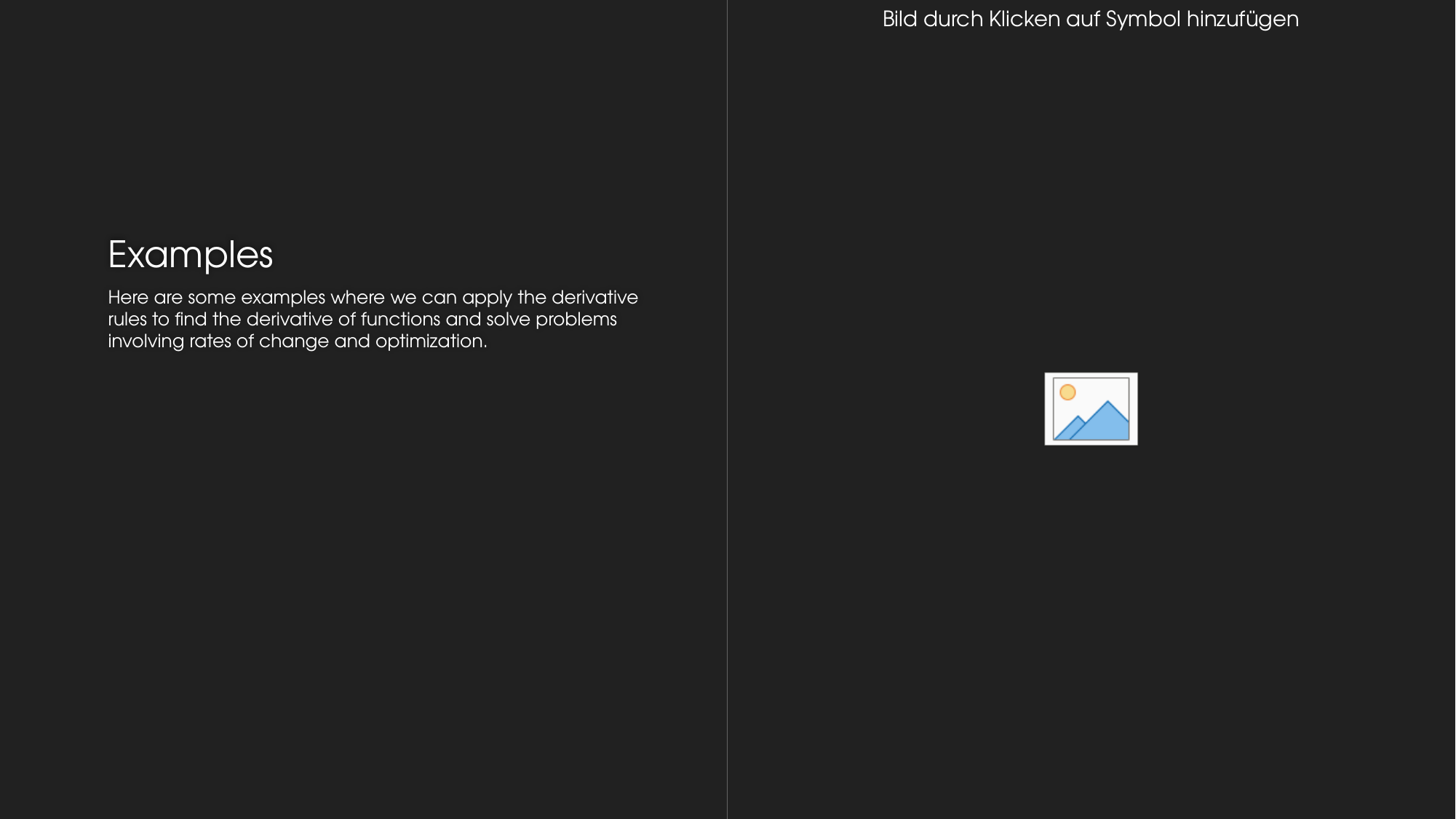

# Examples
Here are some examples where we can apply the derivative rules to find the derivative of functions and solve problems involving rates of change and optimization.